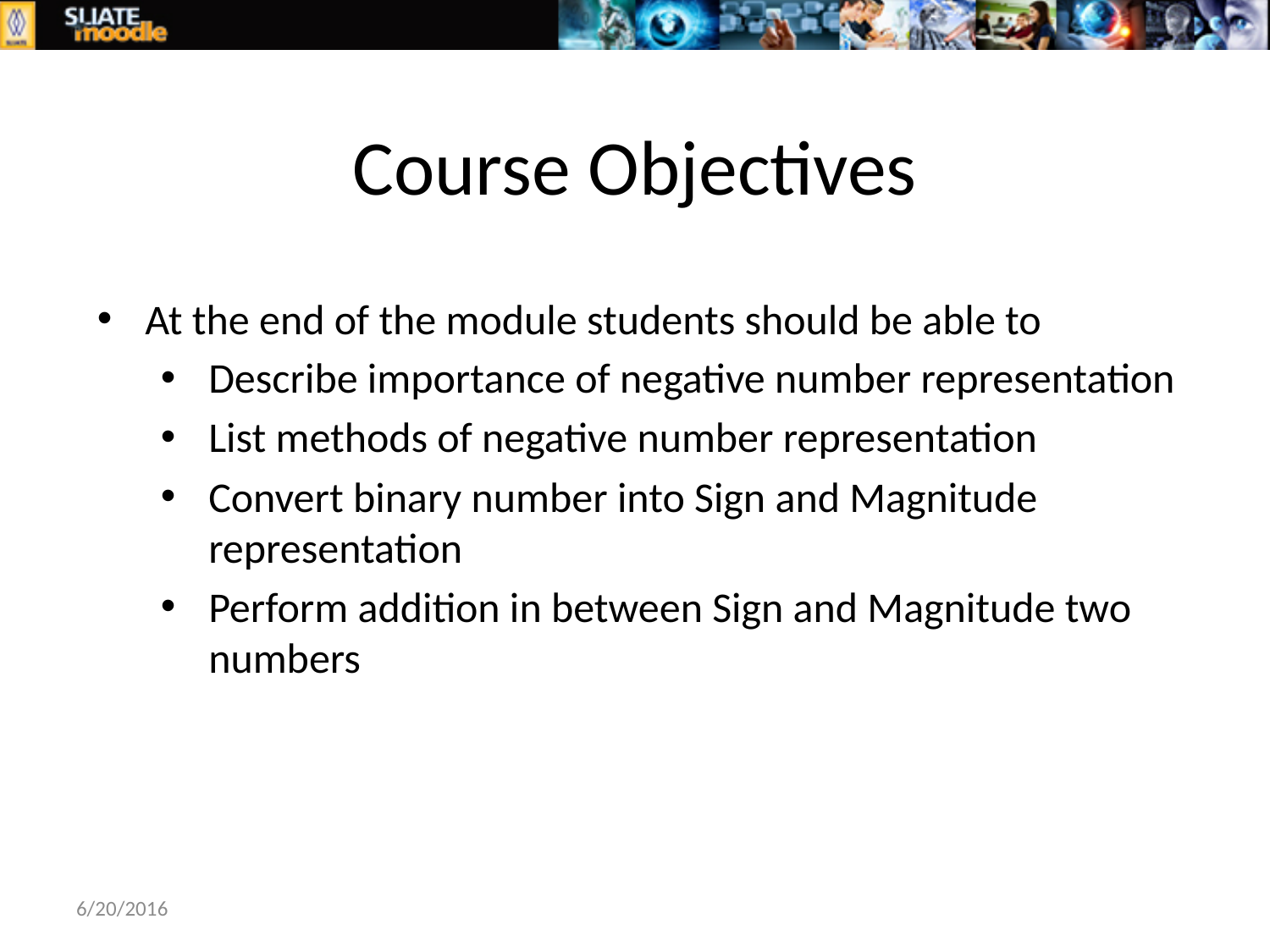

# Course Objectives
At the end of the module students should be able to
Describe importance of negative number representation
List methods of negative number representation
Convert binary number into Sign and Magnitude representation
Perform addition in between Sign and Magnitude two numbers

6/20/2016